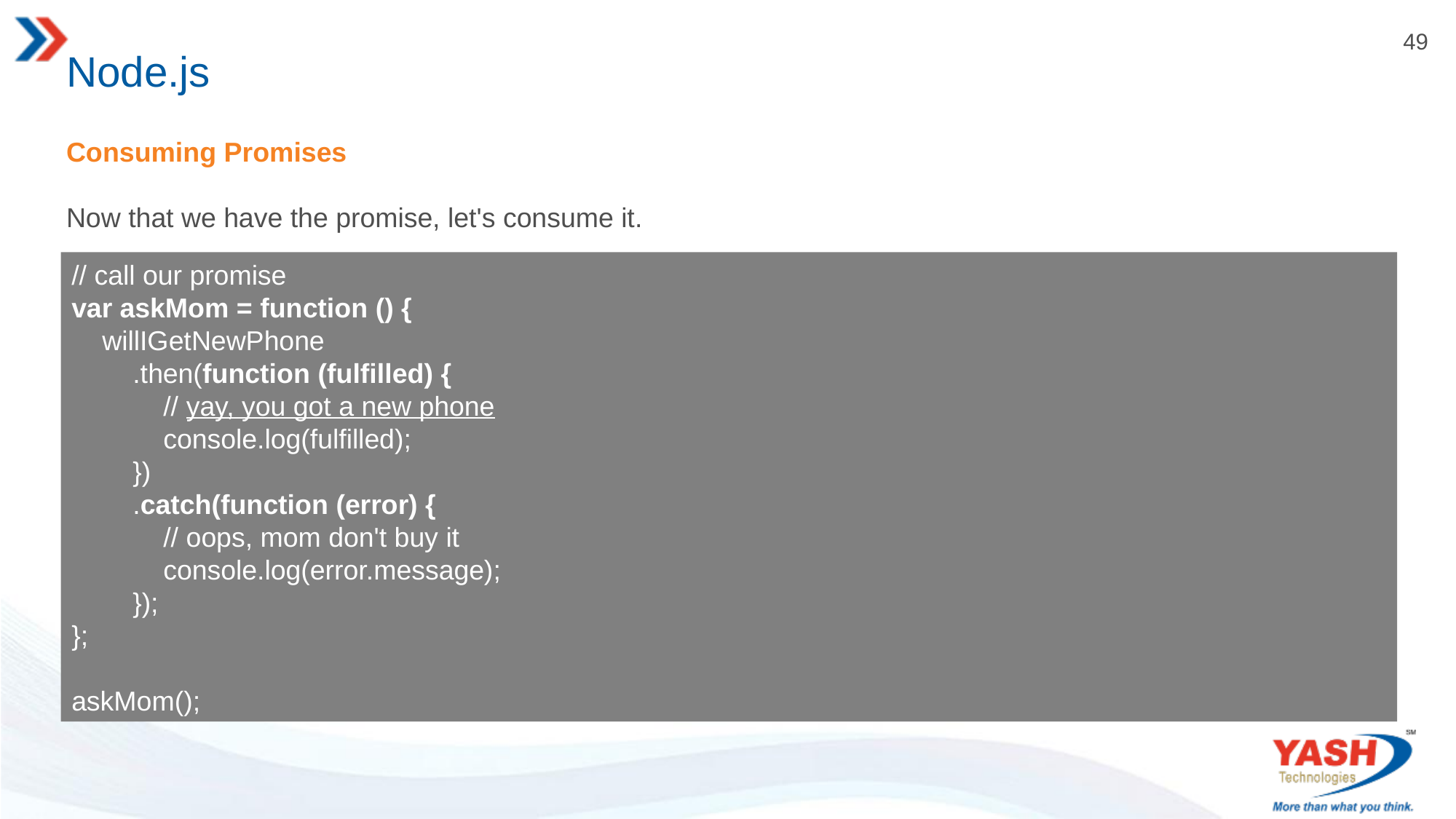

# Node.js
Consuming Promises

Now that we have the promise, let's consume it.
// call our promise
var askMom = function () {
    willIGetNewPhone
        .then(function (fulfilled) {
            // yay, you got a new phone
            console.log(fulfilled);
        })
        .catch(function (error) {
            // oops, mom don't buy it
            console.log(error.message);
        });
};

askMom();